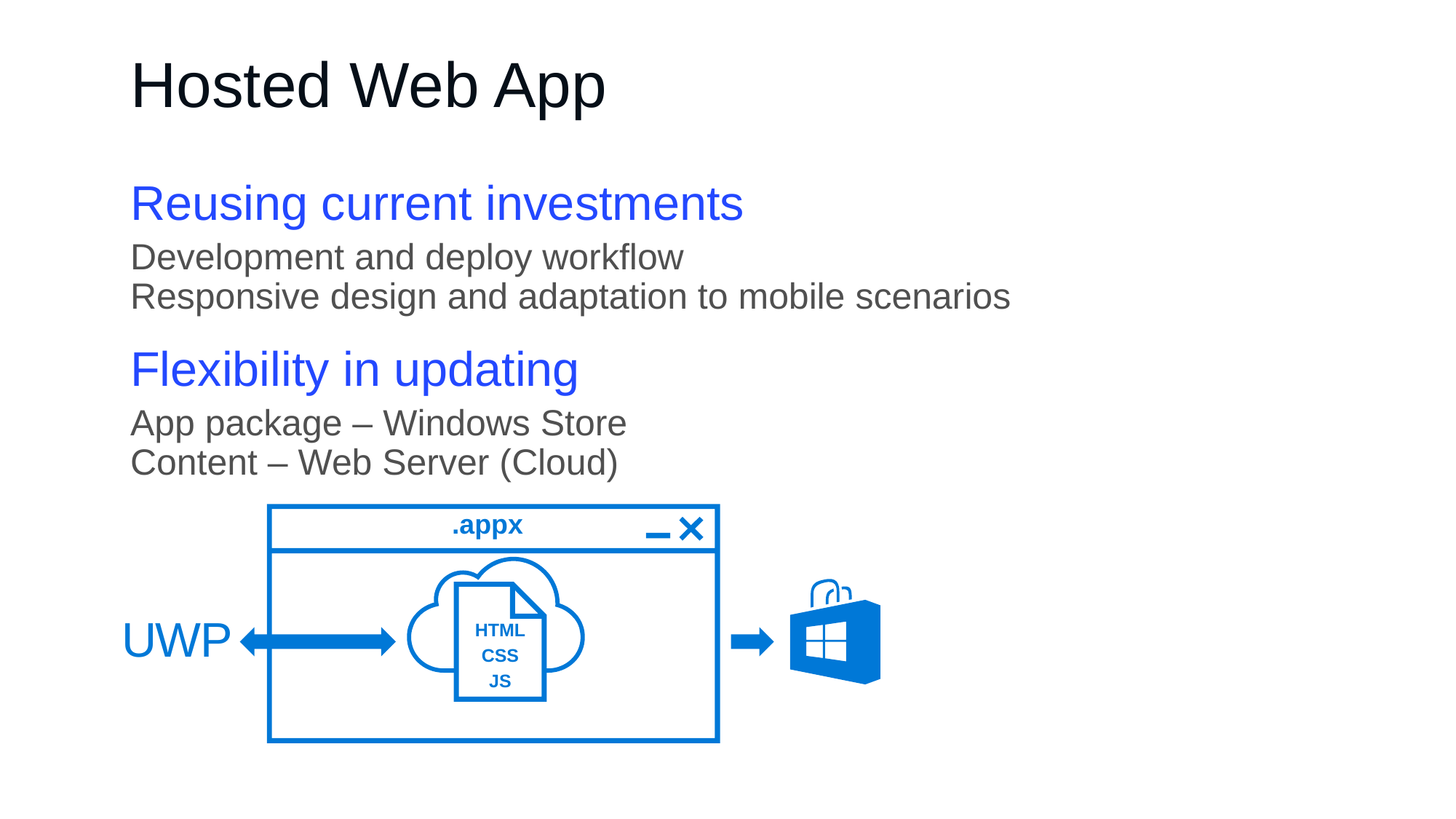

# Hosted Web App
Reusing current investments
Development and deploy workflow
Responsive design and adaptation to mobile scenarios
Flexibility in updating
App package – Windows Store
Content – Web Server (Cloud)
.appx

HTML
CSS
JS

UWP